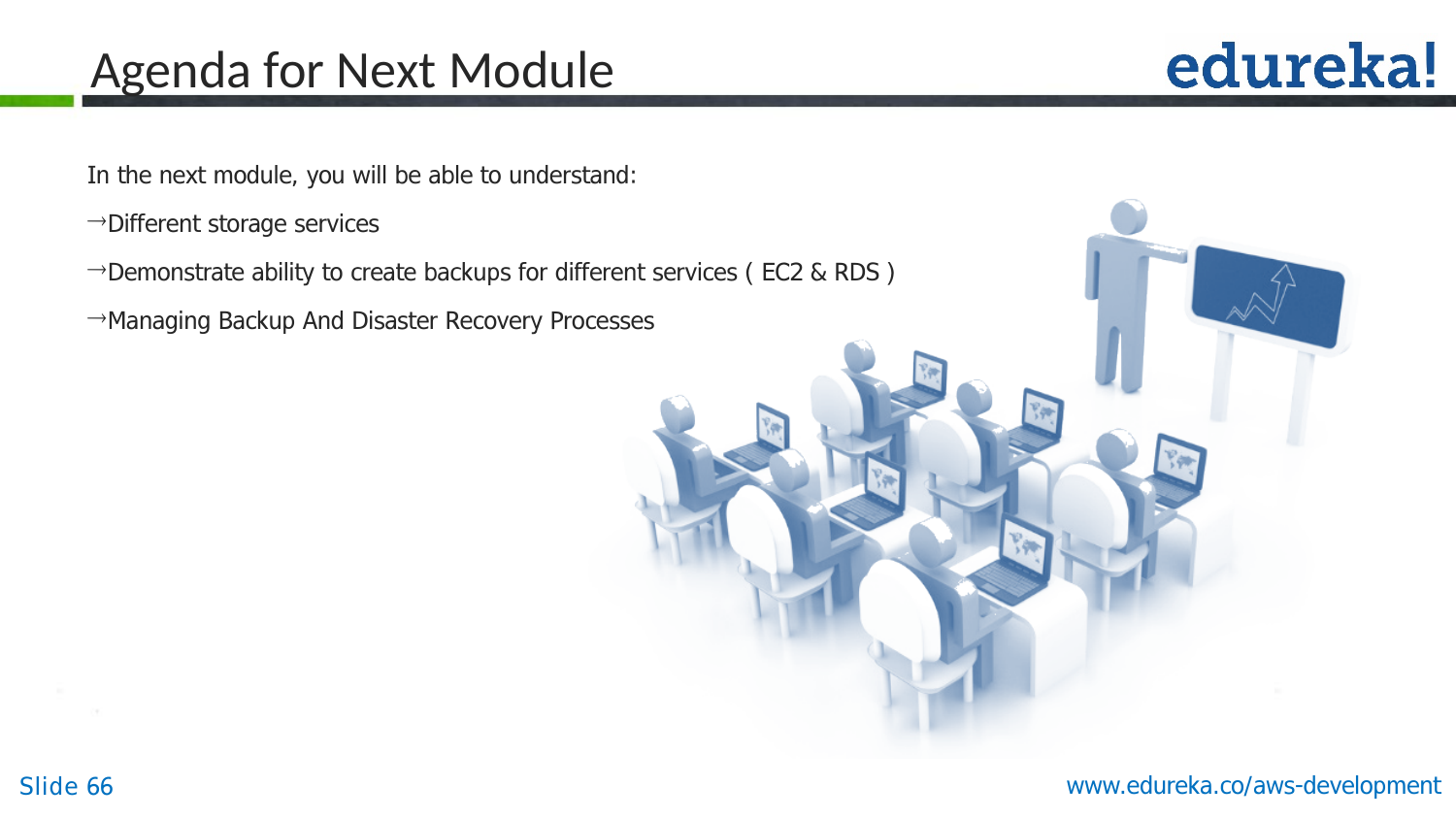

# Agenda for Next Module
In the next module, you will be able to understand:
Different storage services
Demonstrate ability to create backups for different services ( EC2 & RDS )
Managing Backup And Disaster Recovery Processes